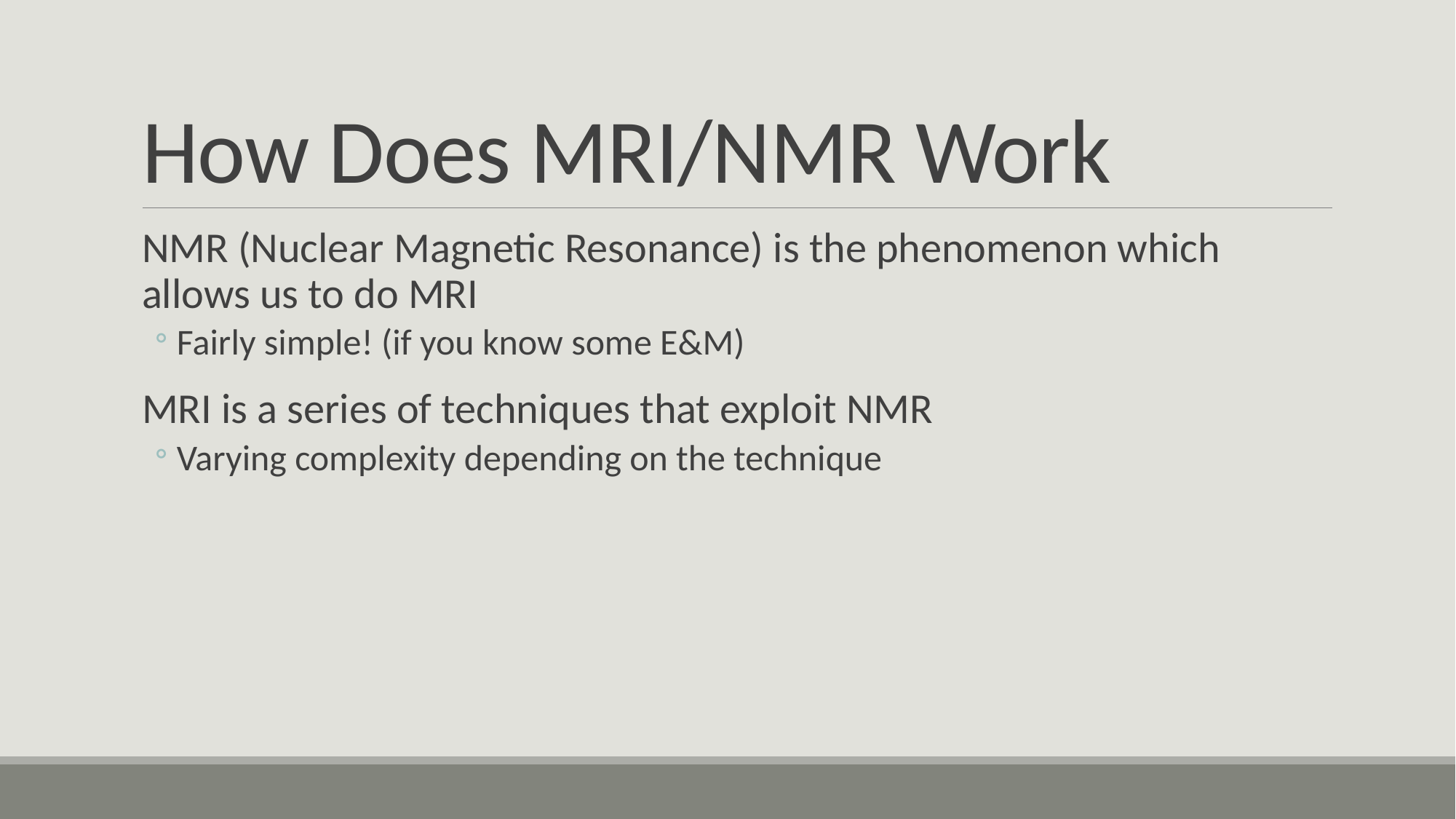

# How Does MRI/NMR Work
NMR (Nuclear Magnetic Resonance) is the phenomenon which allows us to do MRI
Fairly simple! (if you know some E&M)
MRI is a series of techniques that exploit NMR
Varying complexity depending on the technique